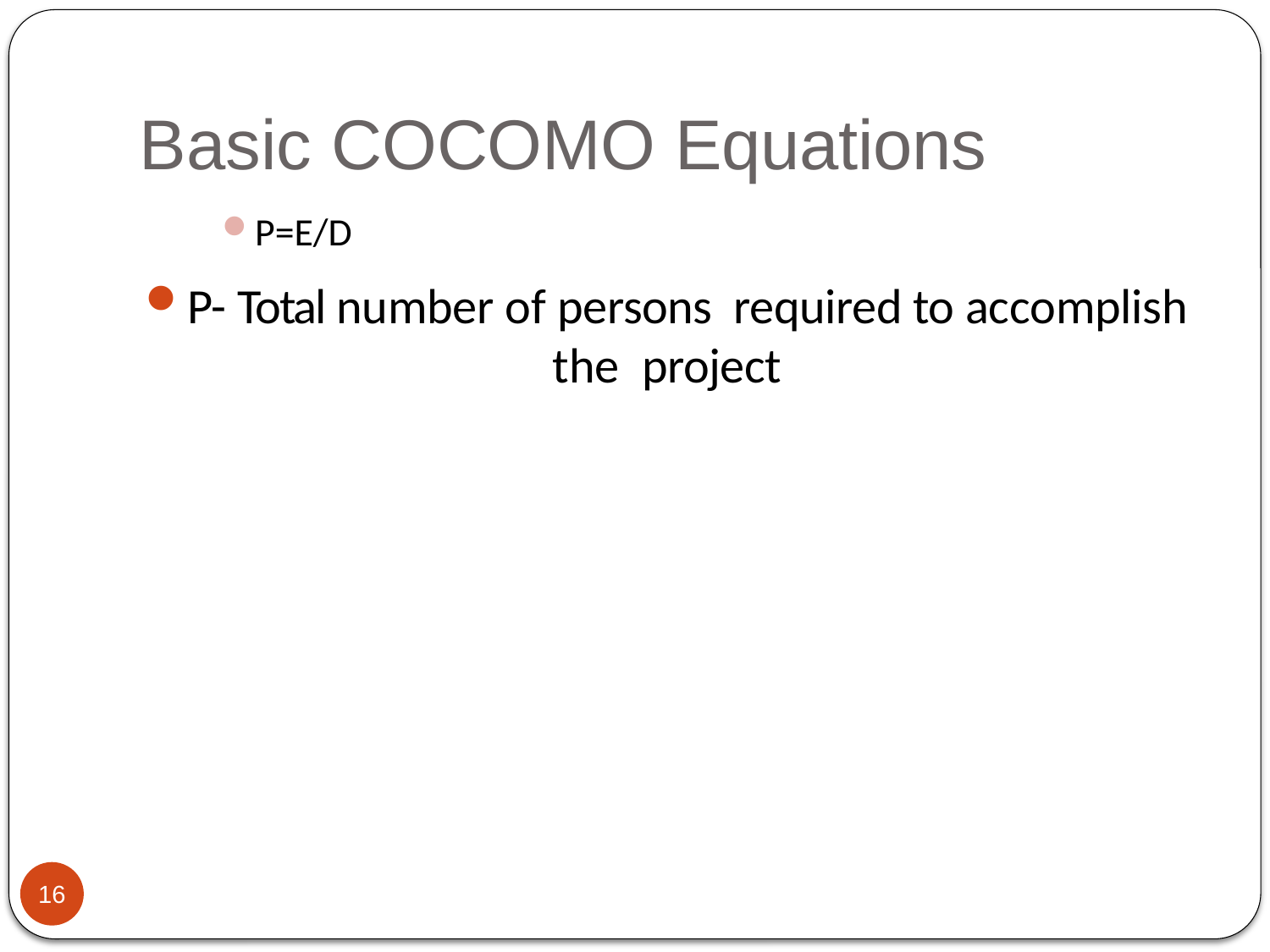

# Basic COCOMO Equations
P=E/D
P- Total number of persons  required to accomplish the  project

16